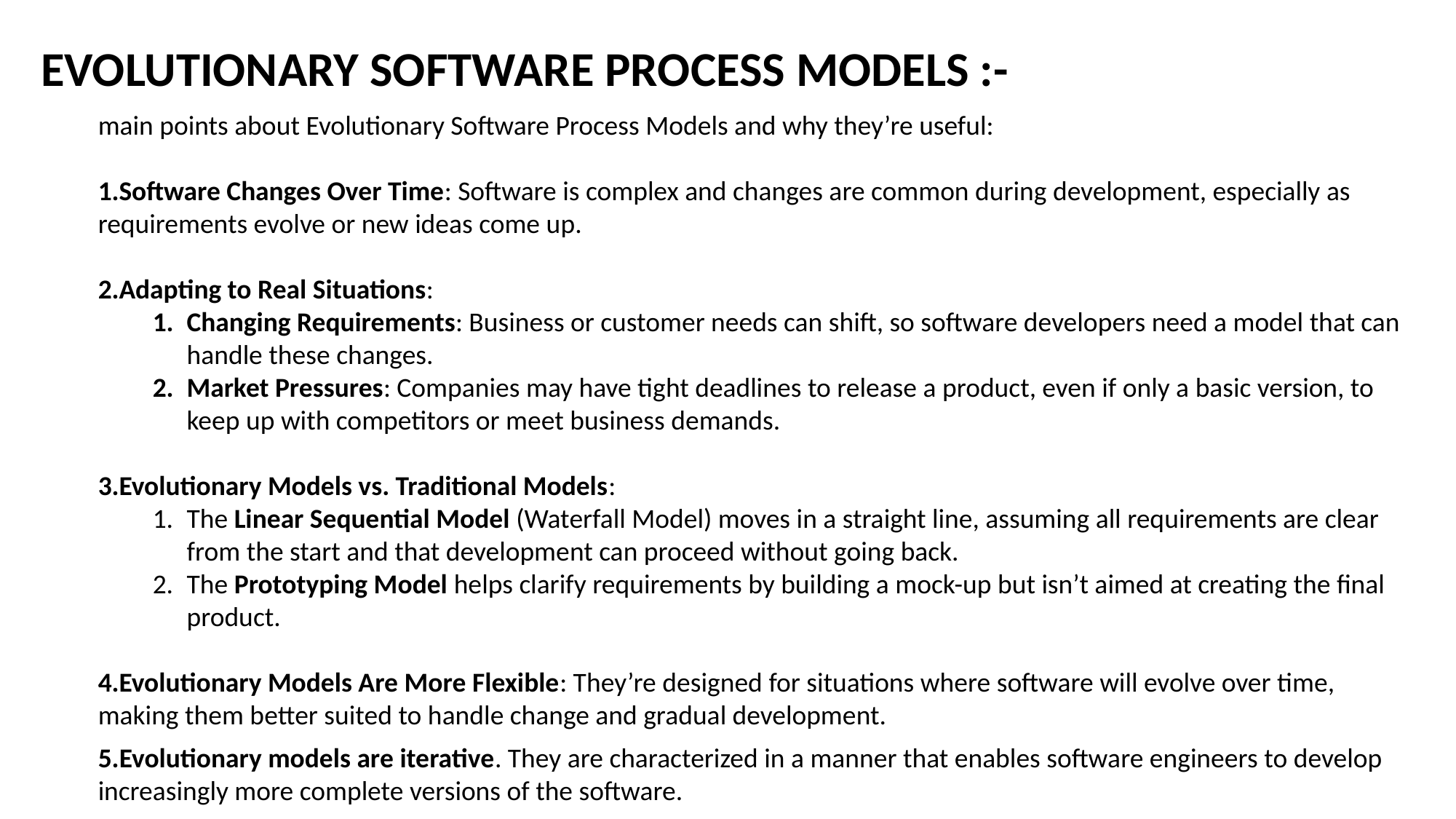

EVOLUTIONARY SOFTWARE PROCESS MODELS :-
main points about Evolutionary Software Process Models and why they’re useful:

Software Changes Over Time: Software is complex and changes are common during development, especially as requirements evolve or new ideas come up.

Adapting to Real Situations:
Changing Requirements: Business or customer needs can shift, so software developers need a model that can handle these changes.
Market Pressures: Companies may have tight deadlines to release a product, even if only a basic version, to keep up with competitors or meet business demands.

Evolutionary Models vs. Traditional Models:
The Linear Sequential Model (Waterfall Model) moves in a straight line, assuming all requirements are clear from the start and that development can proceed without going back.
The Prototyping Model helps clarify requirements by building a mock-up but isn’t aimed at creating the final product.

Evolutionary Models Are More Flexible: They’re designed for situations where software will evolve over time, making them better suited to handle change and gradual development.
5.Evolutionary models are iterative. They are characterized in a manner that enables software engineers to develop increasingly more complete versions of the software.